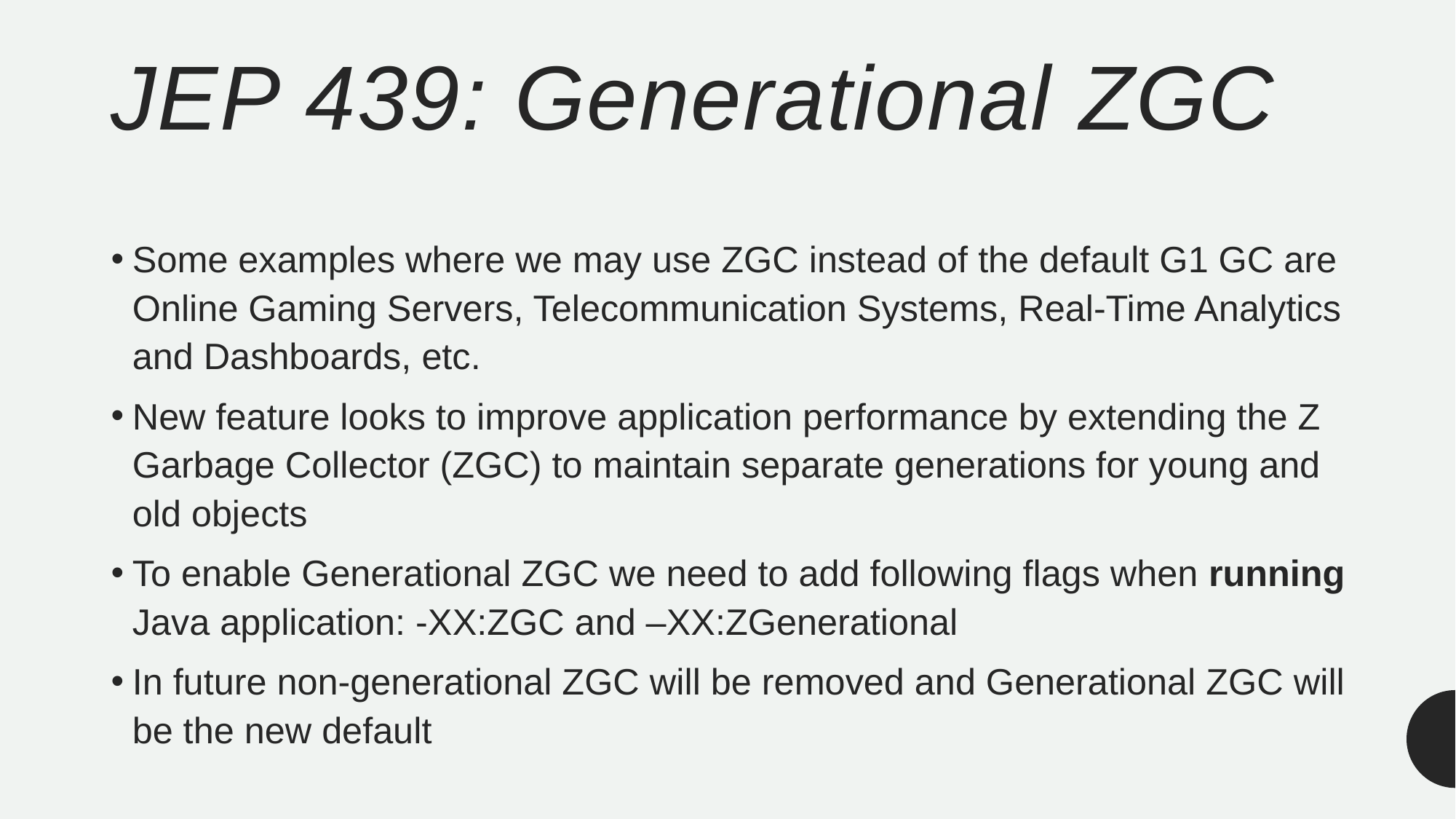

# JEP 439: Generational ZGC
Some examples where we may use ZGC instead of the default G1 GC are Online Gaming Servers, Telecommunication Systems, Real-Time Analytics and Dashboards, etc.
New feature looks to improve application performance by extending the Z Garbage Collector (ZGC) to maintain separate generations for young and old objects
To enable Generational ZGC we need to add following flags when running Java application: -XX:ZGC and –XX:ZGenerational
In future non-generational ZGC will be removed and Generational ZGC will be the new default